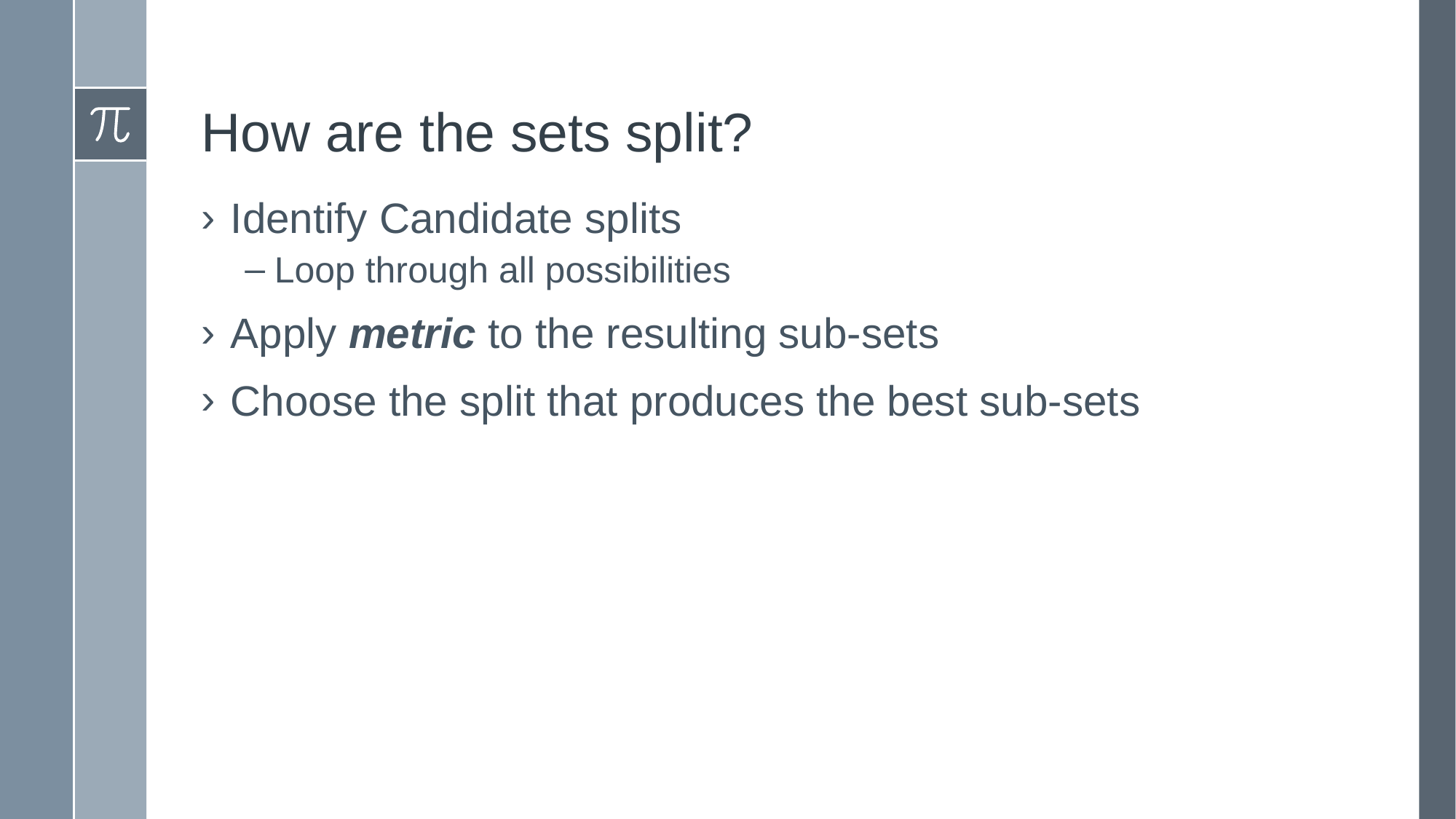

# How are the sets split?
Identify Candidate splits
Loop through all possibilities
Apply metric to the resulting sub-sets
Choose the split that produces the best sub-sets